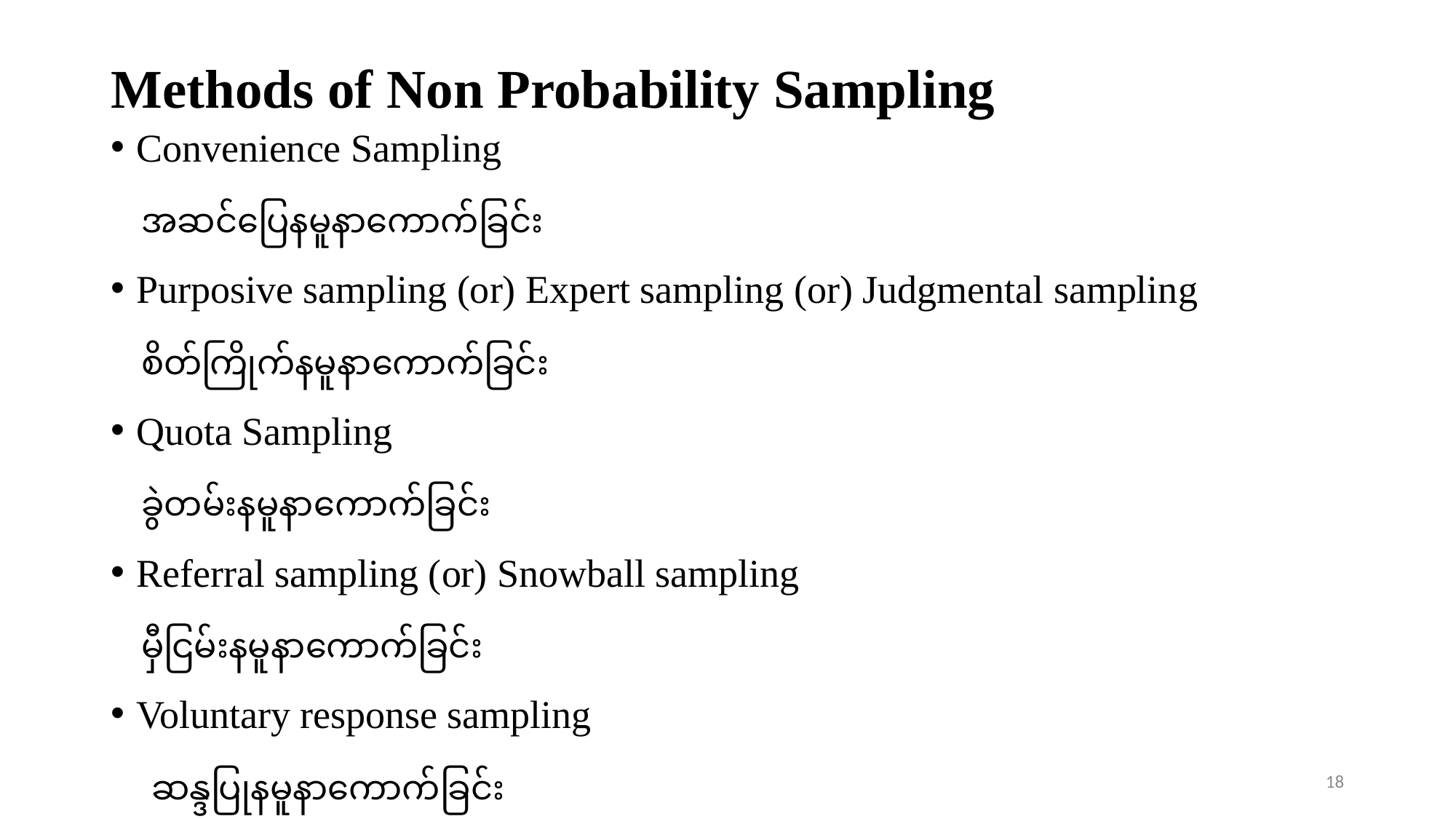

# Methods of Non Probability Sampling
Convenience Sampling
   အဆင်ပြေနမူနာကောက်ခြင်း
Purposive sampling (or) Expert sampling (or) Judgmental sampling
   စိတ်ကြိုက်နမူနာကောက်ခြင်း
Quota Sampling
   ခွဲတမ်းနမူနာကောက်ခြင်း
Referral sampling (or) Snowball sampling
   မှီငြမ်းနမူနာကောက်ခြင်း
Voluntary response sampling
    ဆန္ဒပြုနမူနာကောက်ခြင်း

18